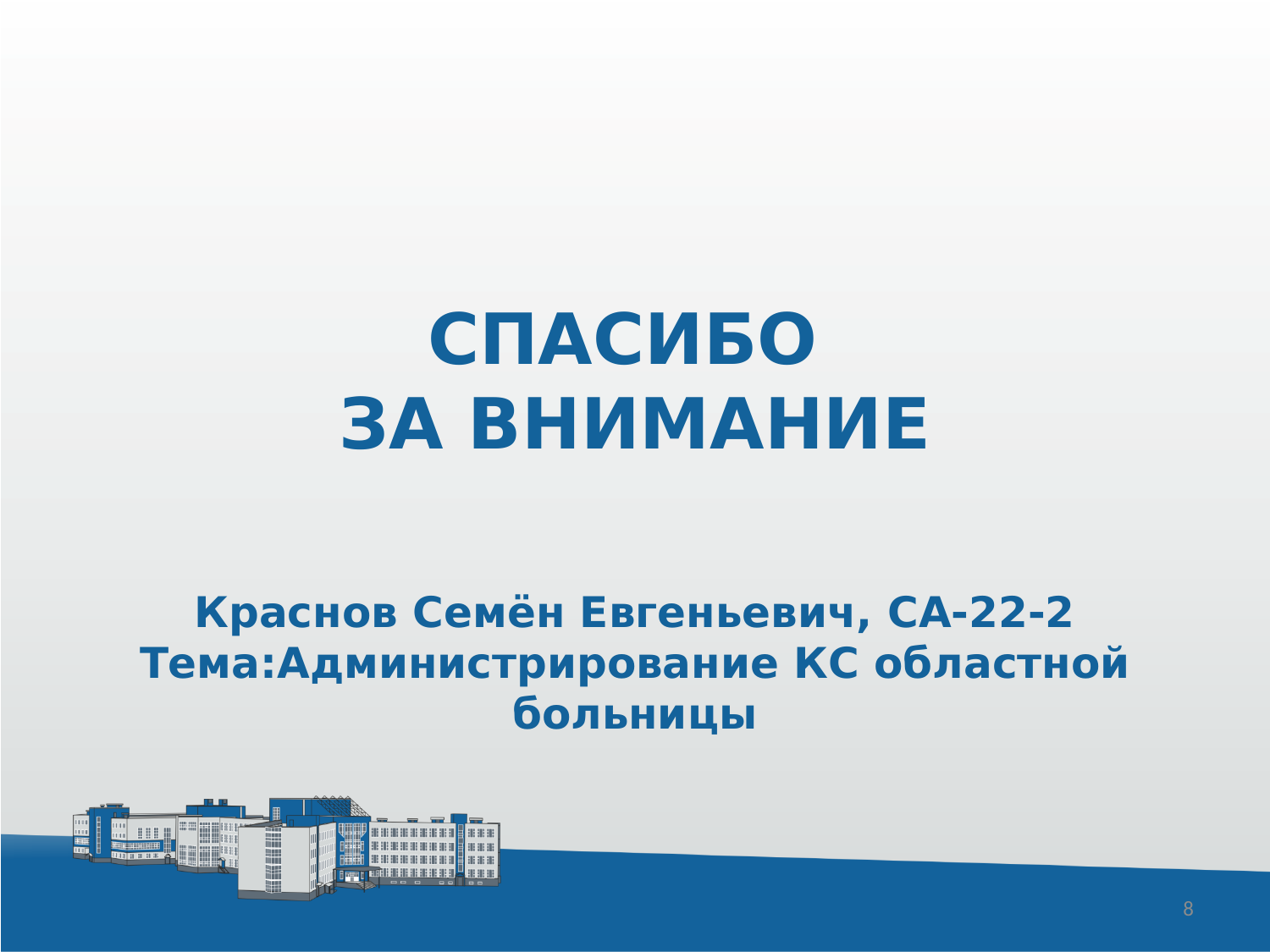

СПАСИБО
ЗА ВНИМАНИЕ
Краснов Семён Евгеньевич, СА-22-2
Тема:Администрирование КС областной больницы
8